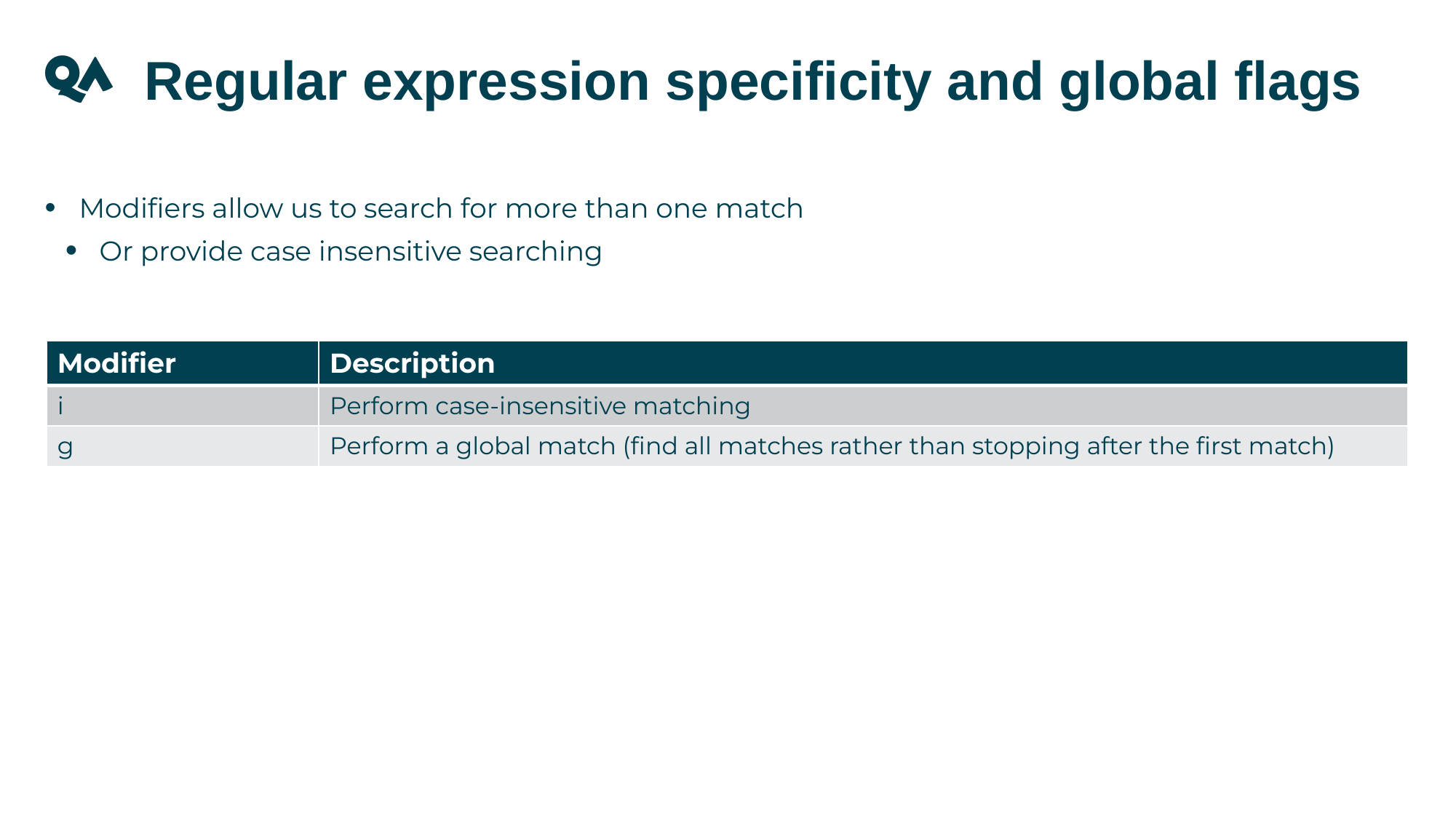

Regular expression specificity and global flags

Modifiers allow us to search for more than one match
Or provide case insensitive searching

| Modifier | Description |
| --- | --- |
| i | Perform case-insensitive matching |
| g | Perform a global match (find all matches rather than stopping after the first match) |